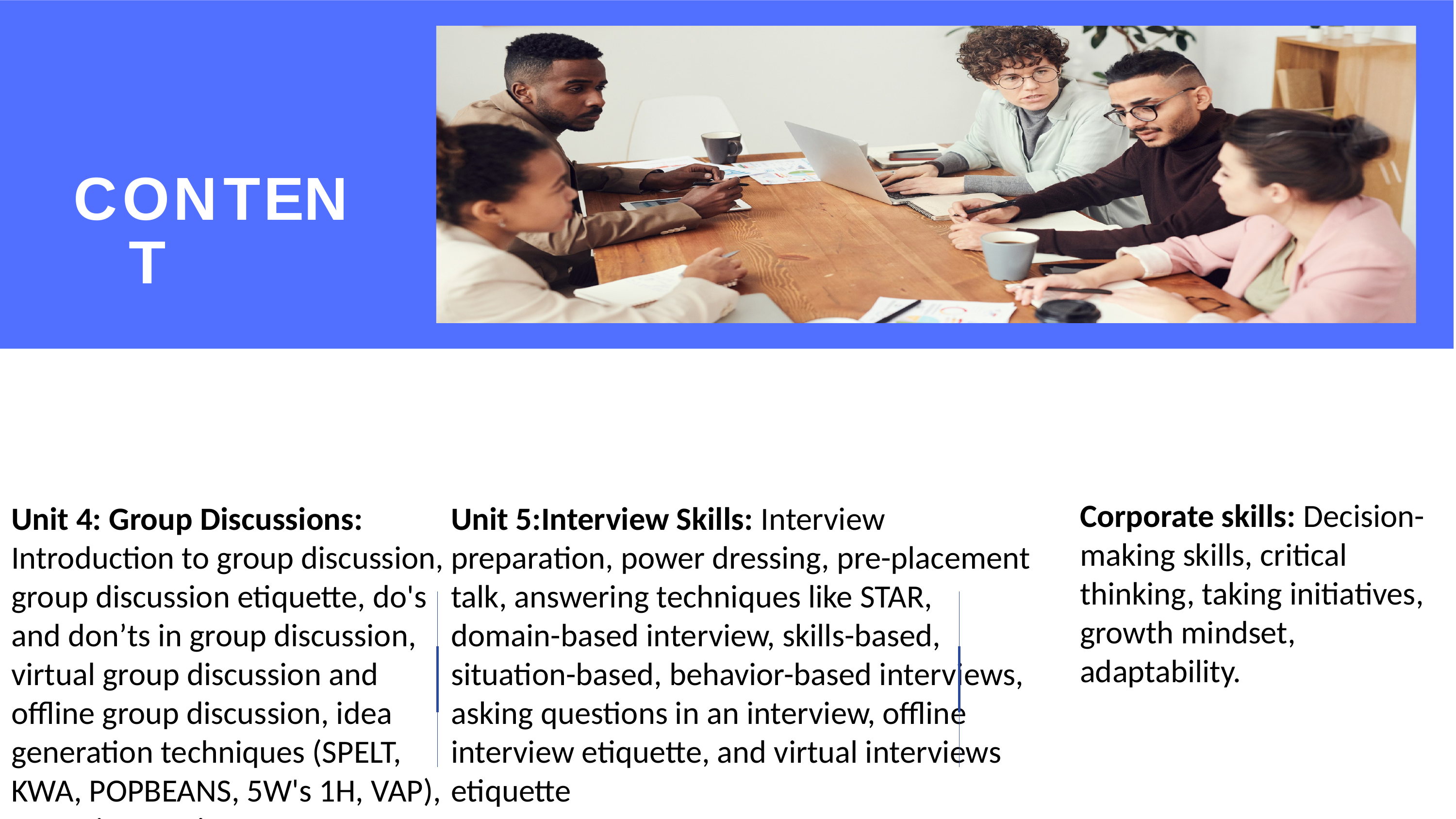

# CONTENT
Corporate skills: Decision-making skills, critical thinking, taking initiatives, growth mindset, adaptability.
Unit 4: Group Discussions: Introduction to group discussion, group discussion etiquette, do's and don’ts in group discussion, virtual group discussion and offline group discussion, idea generation techniques (SPELT, KWA, POPBEANS, 5W's 1H, VAP), group interaction.
Unit 5:Interview Skills: Interview preparation, power dressing, pre-placement talk, answering techniques like STAR, domain-based interview, skills-based, situation-based, behavior-based interviews, asking questions in an interview, offline interview etiquette, and virtual interviews etiquette